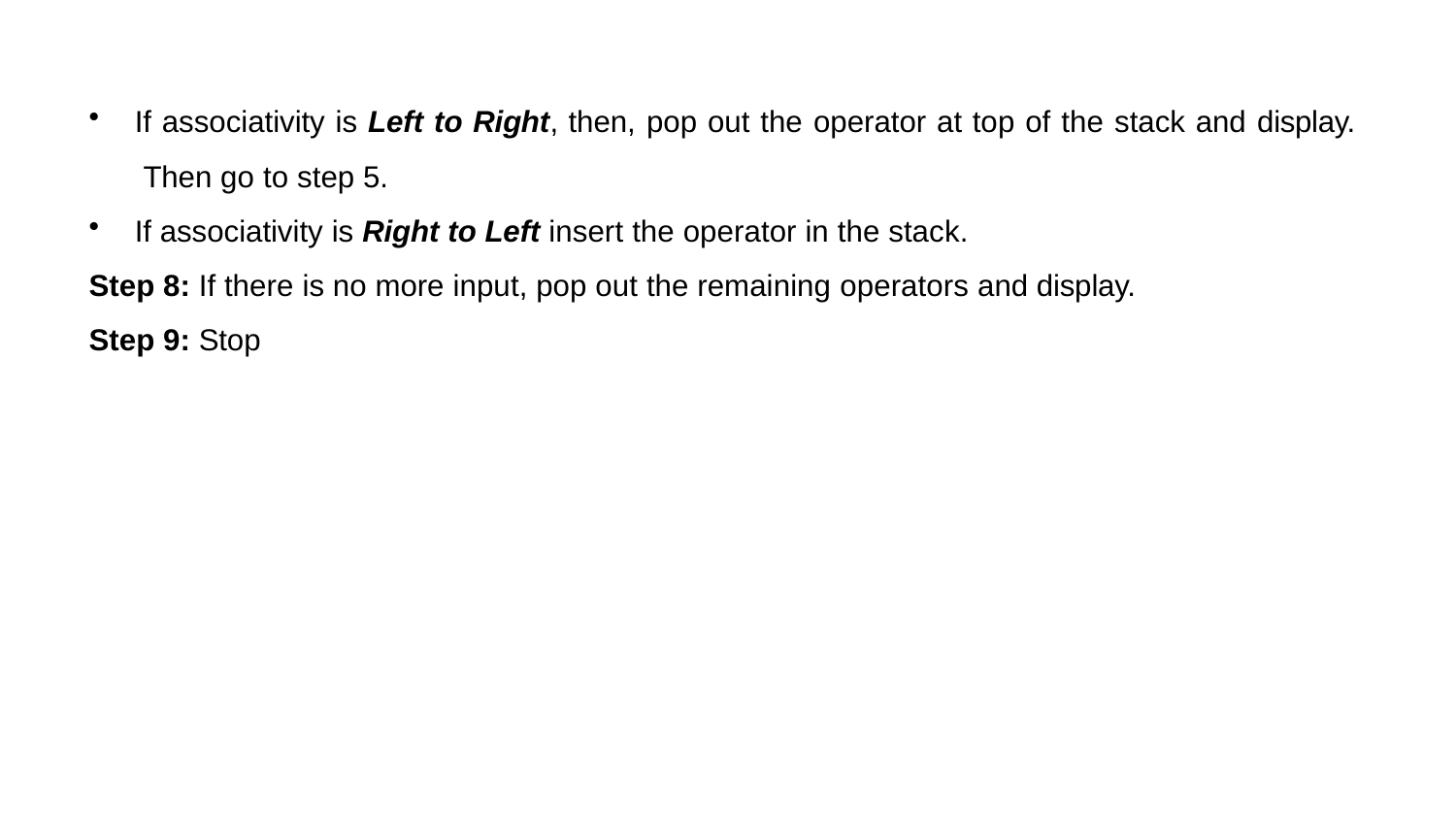

If associativity is Left to Right, then, pop out the operator at top of the stack and display.  Then go to step 5.
If associativity is Right to Left insert the operator in the stack.
Step 8: If there is no more input, pop out the remaining operators and display.
Step 9: Stop